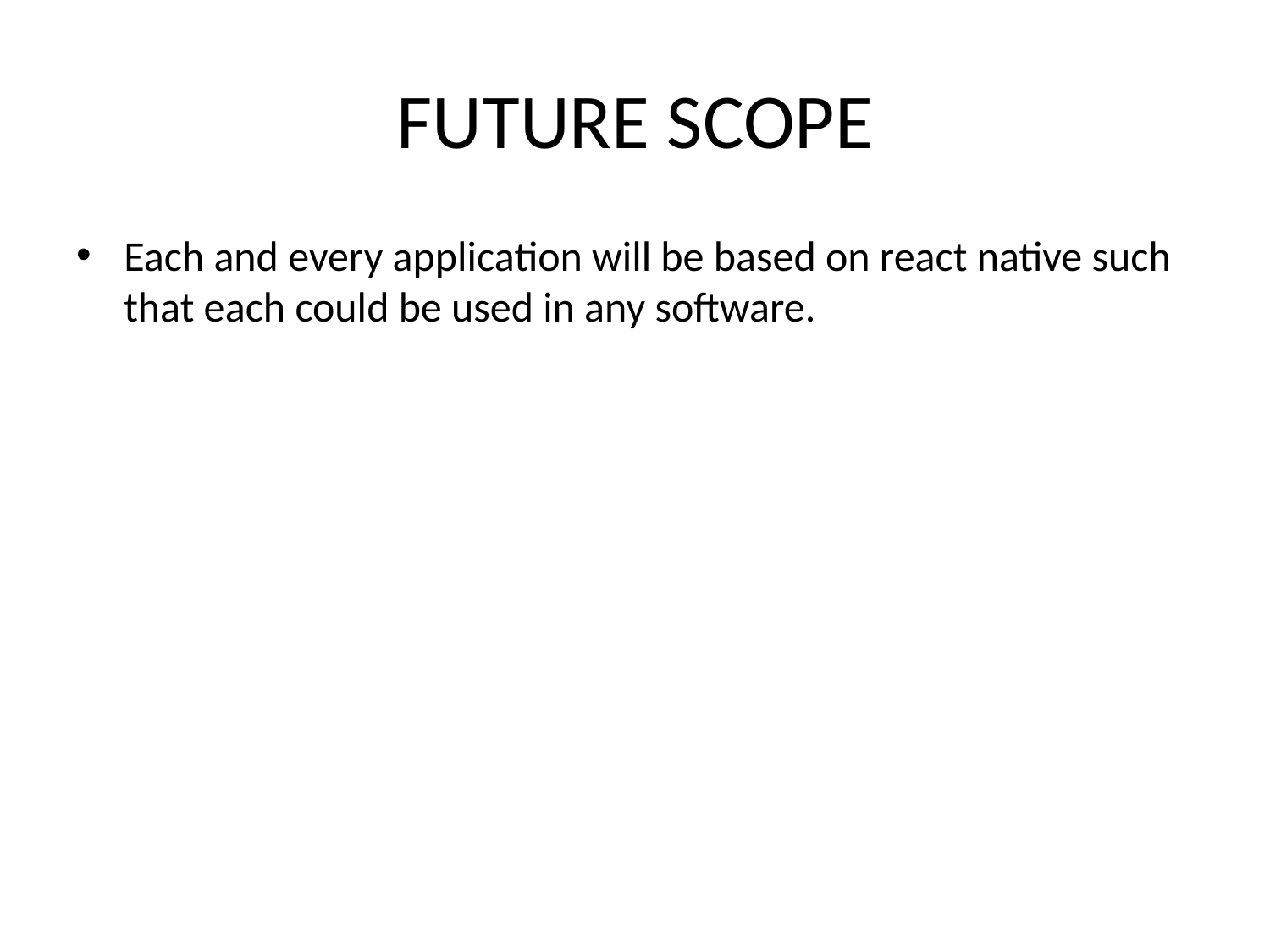

# FUTURE SCOPE
Each and every application will be based on react native such that each could be used in any software.